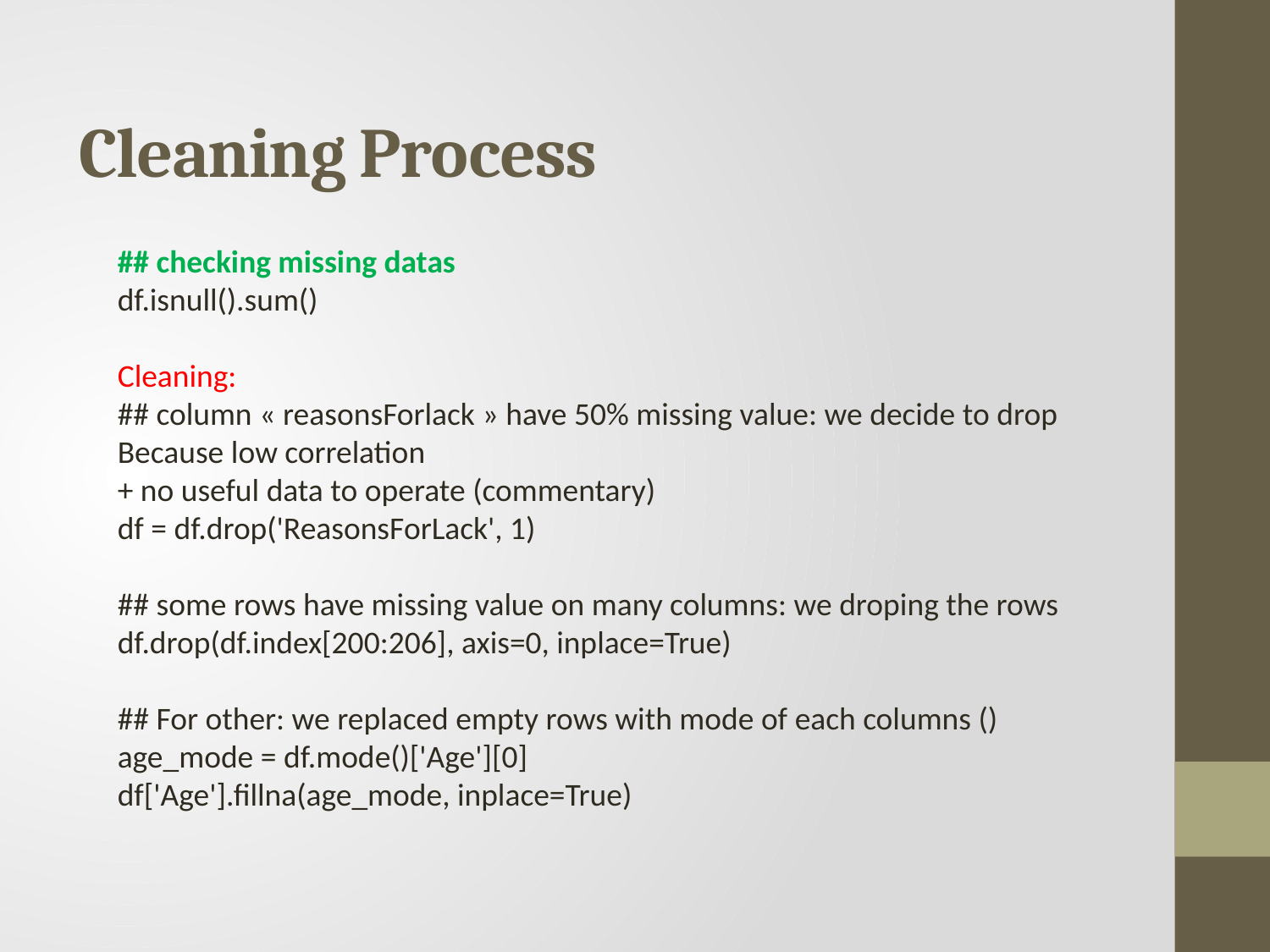

# Cleaning Process
## checking missing datas
df.isnull().sum()

Cleaning:
## column « reasonsForlack » have 50% missing value: we decide to drop
Because low correlation
+ no useful data to operate (commentary)
df = df.drop('ReasonsForLack', 1)

## some rows have missing value on many columns: we droping the rows
df.drop(df.index[200:206], axis=0, inplace=True)

## For other: we replaced empty rows with mode of each columns ()
age_mode = df.mode()['Age'][0]
df['Age'].fillna(age_mode, inplace=True)